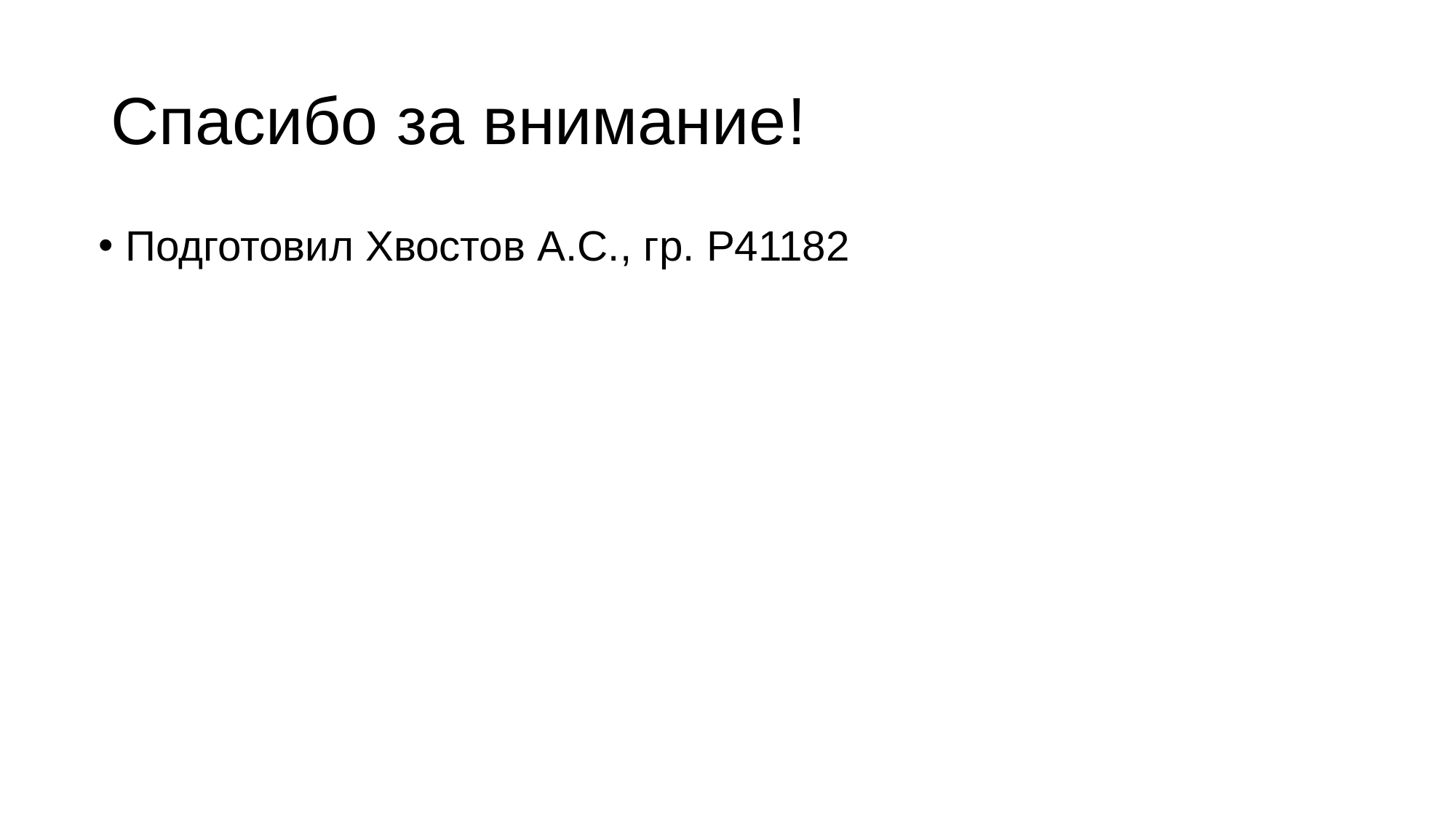

# Спасибо за внимание!
Подготовил Хвостов А.С., гр. P41182